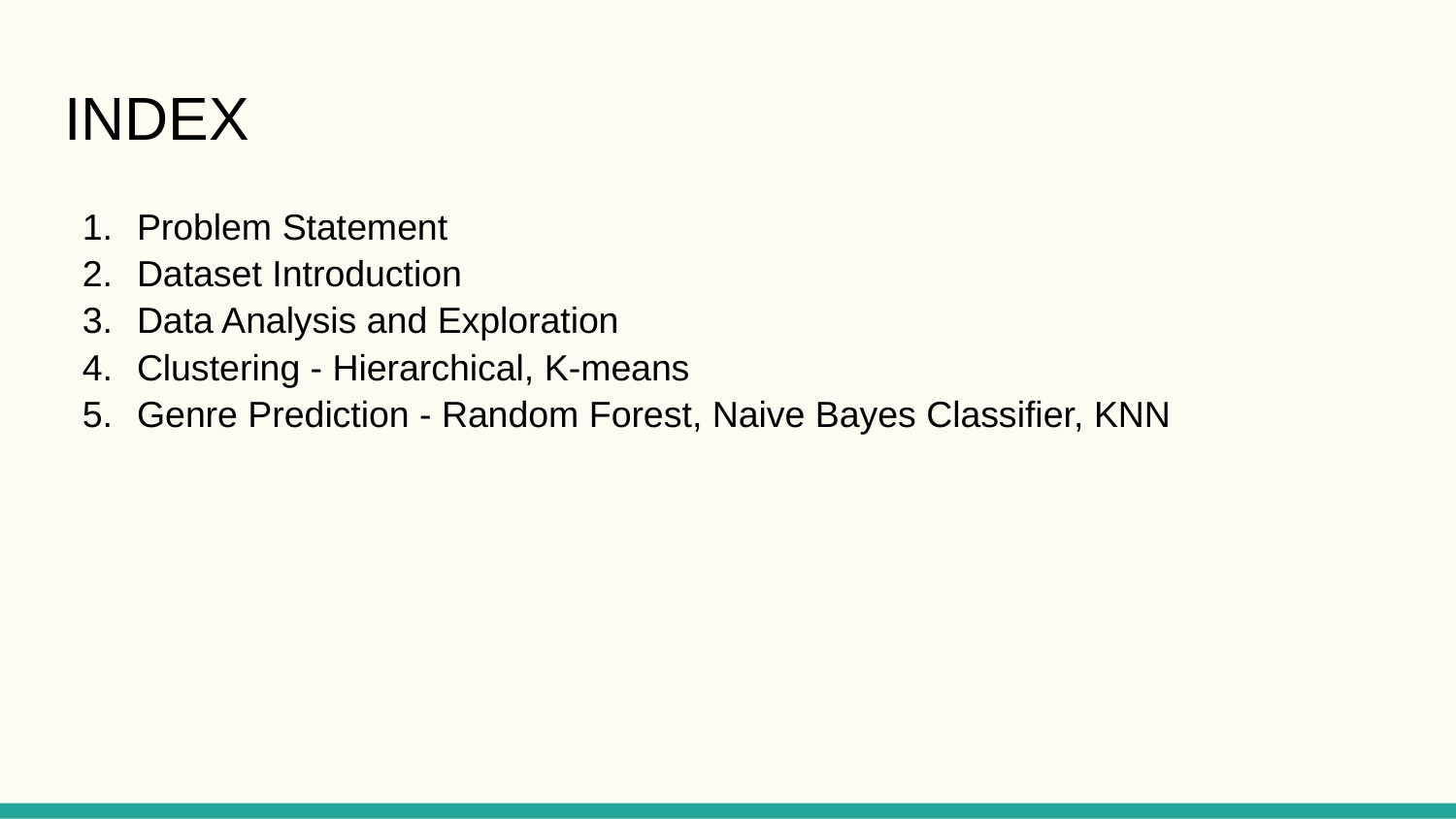

# INDEX
Problem Statement
Dataset Introduction
Data Analysis and Exploration
Clustering - Hierarchical, K-means
Genre Prediction - Random Forest, Naive Bayes Classifier, KNN